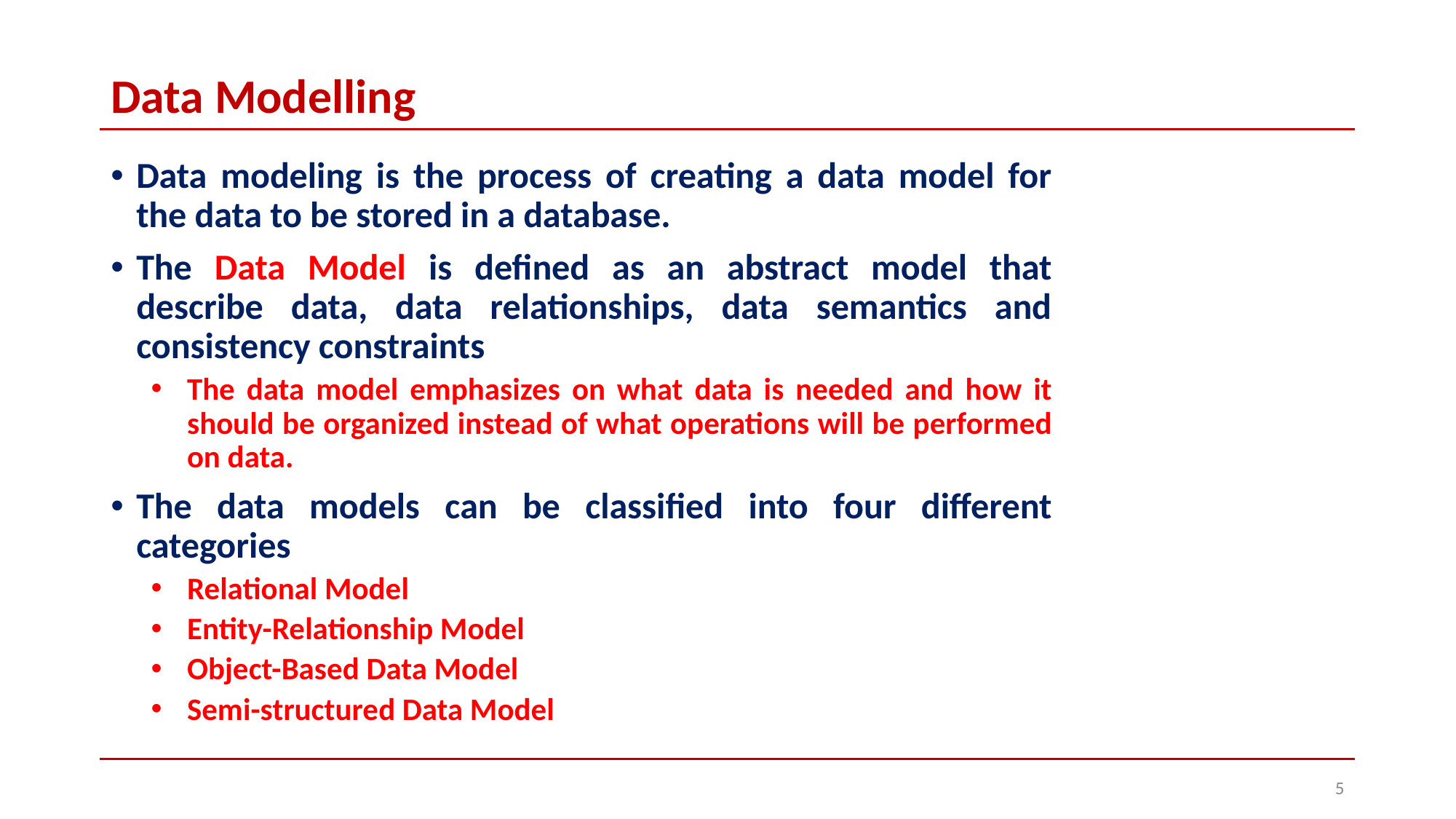

# Data Modelling
Data modeling is the process of creating a data model for the data to be stored in a database.
The Data Model is defined as an abstract model that describe data, data relationships, data semantics and consistency constraints
The data model emphasizes on what data is needed and how it should be organized instead of what operations will be performed on data.
The data models can be classified into four different categories
Relational Model
Entity-Relationship Model
Object-Based Data Model
Semi-structured Data Model
5